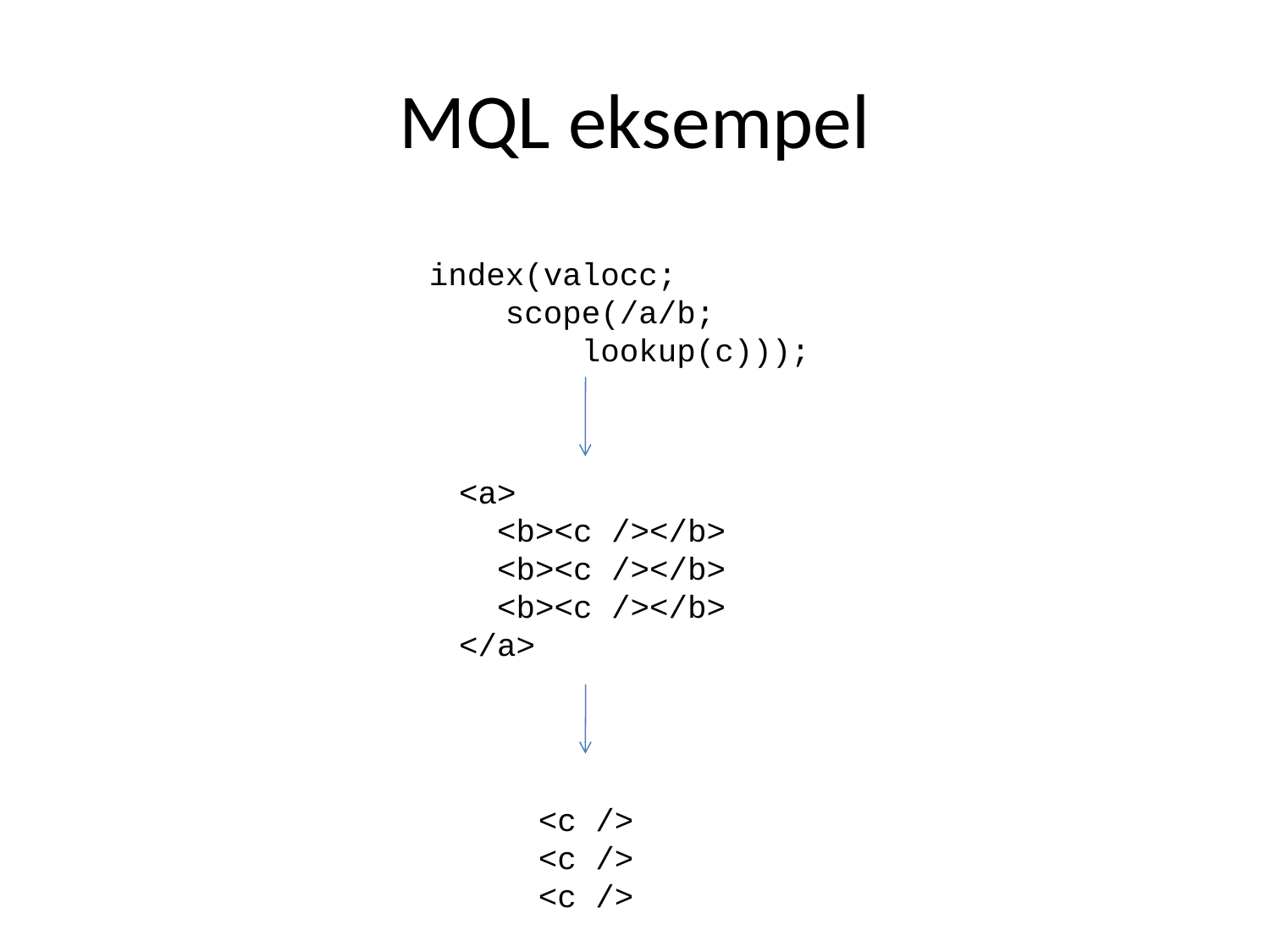

# MQL eksempel
index(valocc;
    scope(/a/b;
        lookup(c)));
<a>
  <b><c /></b>
  <b><c /></b>
  <b><c /></b>
</a>
<c />
<c />
<c />